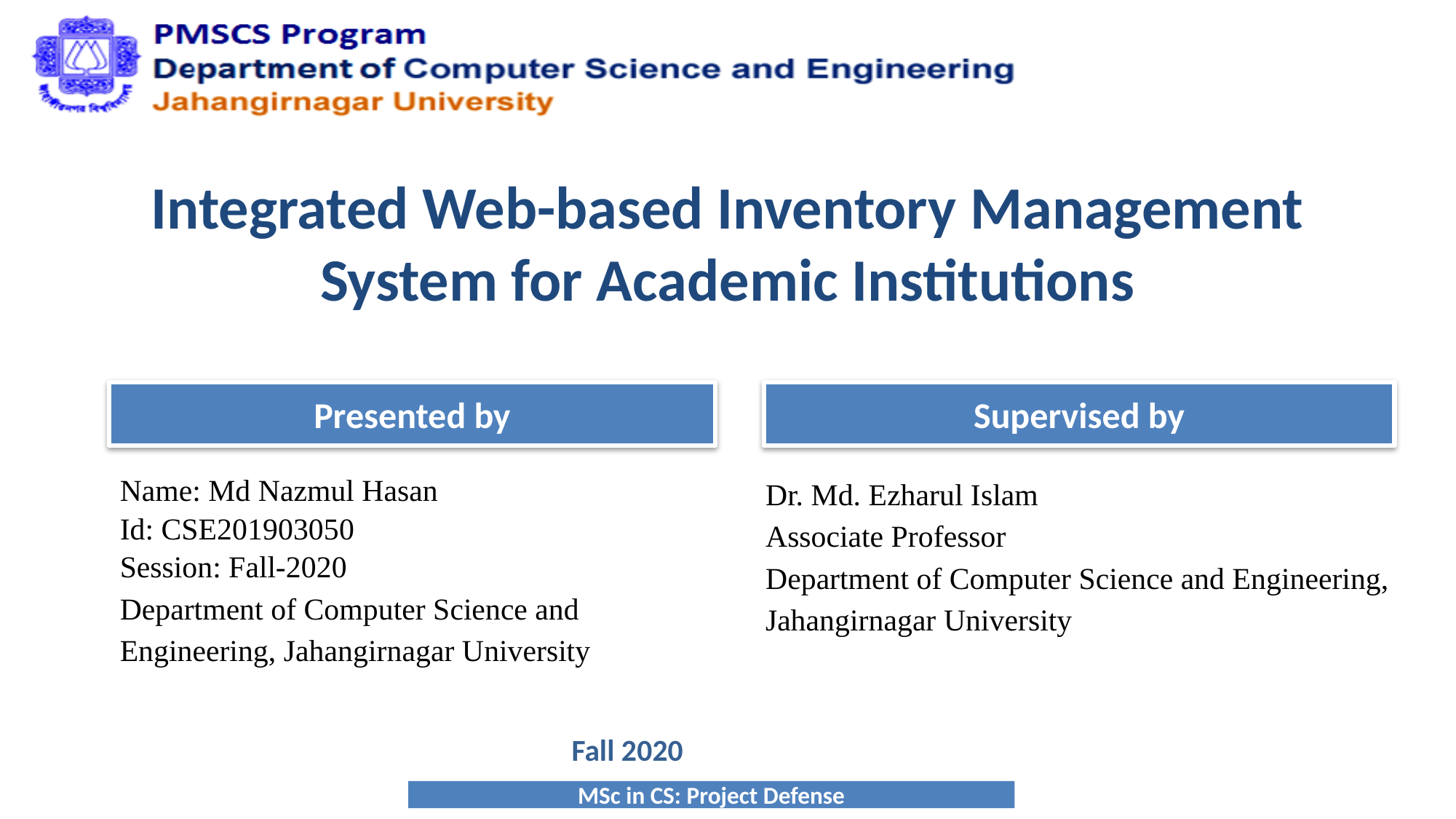

Integrated Web-based Inventory Management System for Academic Institutions
Name: Md Nazmul Hasan
Id: CSE201903050
Session: Fall-2020
Department of Computer Science and Engineering, Jahangirnagar University
Dr. Md. Ezharul Islam
Associate Professor
Department of Computer Science and Engineering, Jahangirnagar University